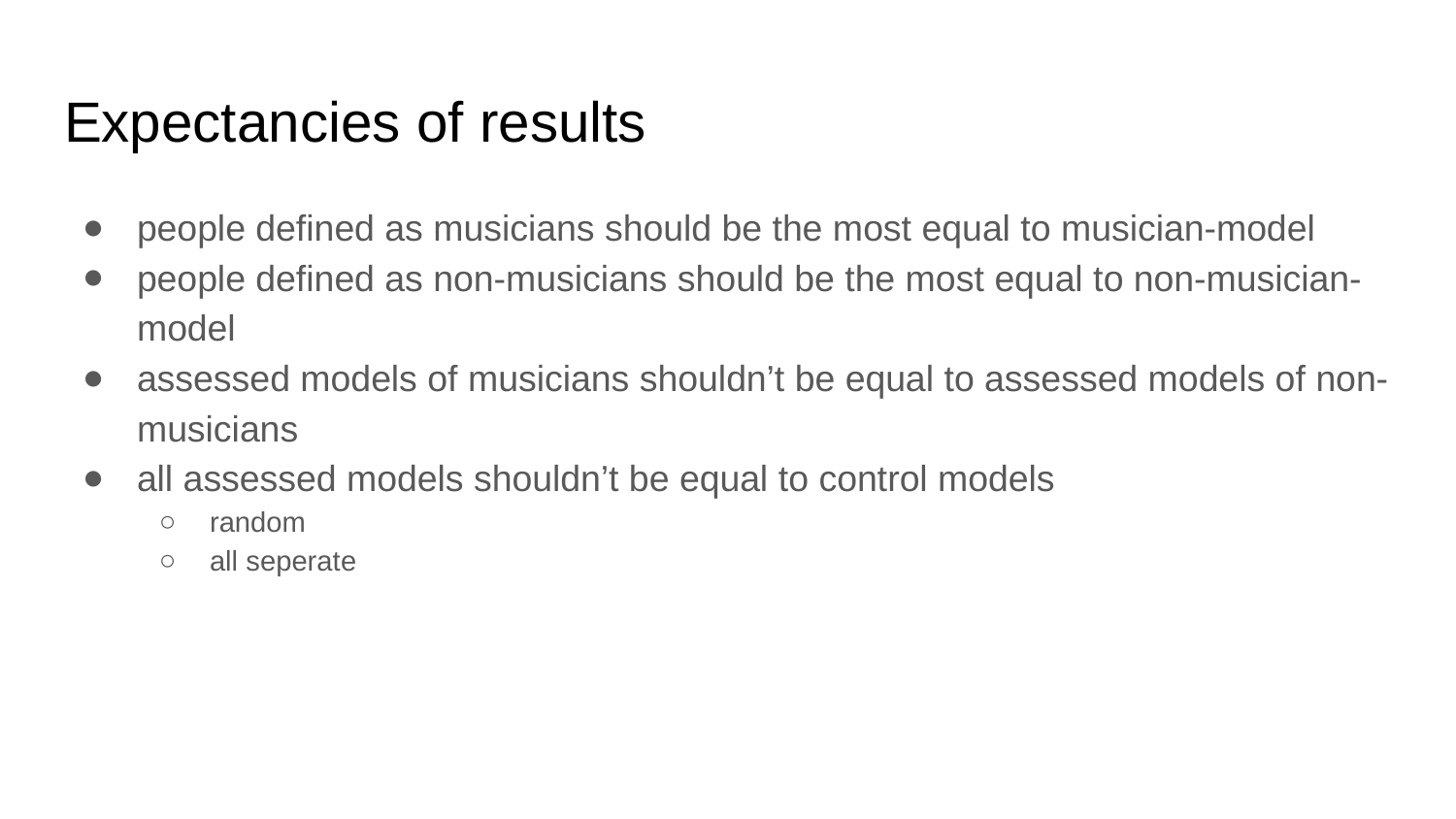

# Expectancies of results
people defined as musicians should be the most equal to musician-model
people defined as non-musicians should be the most equal to non-musician-model
assessed models of musicians shouldn’t be equal to assessed models of non-musicians
all assessed models shouldn’t be equal to control models
random
all seperate